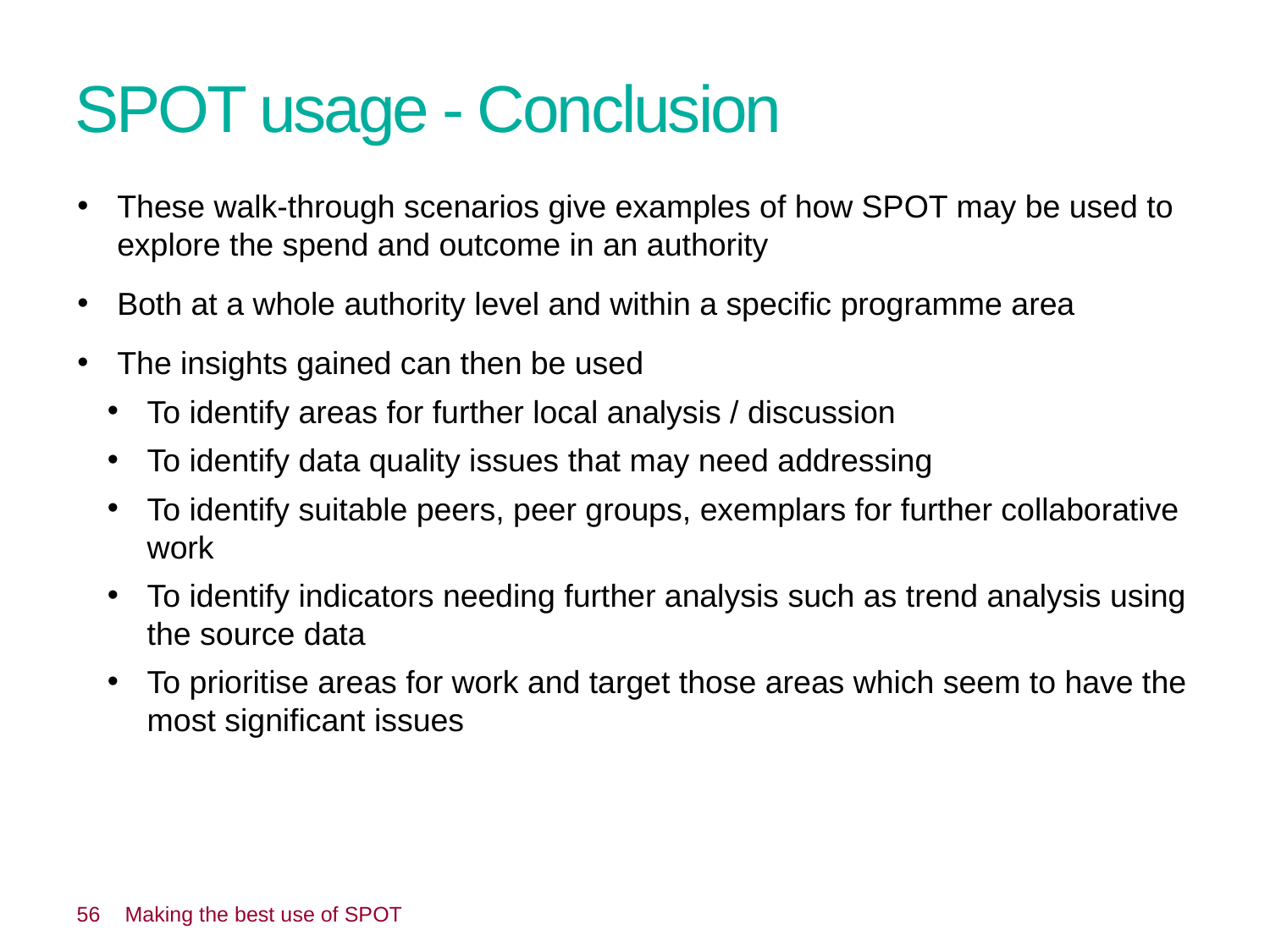

# SPOT usage - Conclusion
These walk-through scenarios give examples of how SPOT may be used to explore the spend and outcome in an authority
Both at a whole authority level and within a specific programme area
The insights gained can then be used
To identify areas for further local analysis / discussion
To identify data quality issues that may need addressing
To identify suitable peers, peer groups, exemplars for further collaborative work
To identify indicators needing further analysis such as trend analysis using the source data
To prioritise areas for work and target those areas which seem to have the most significant issues
  56
Making the best use of SPOT